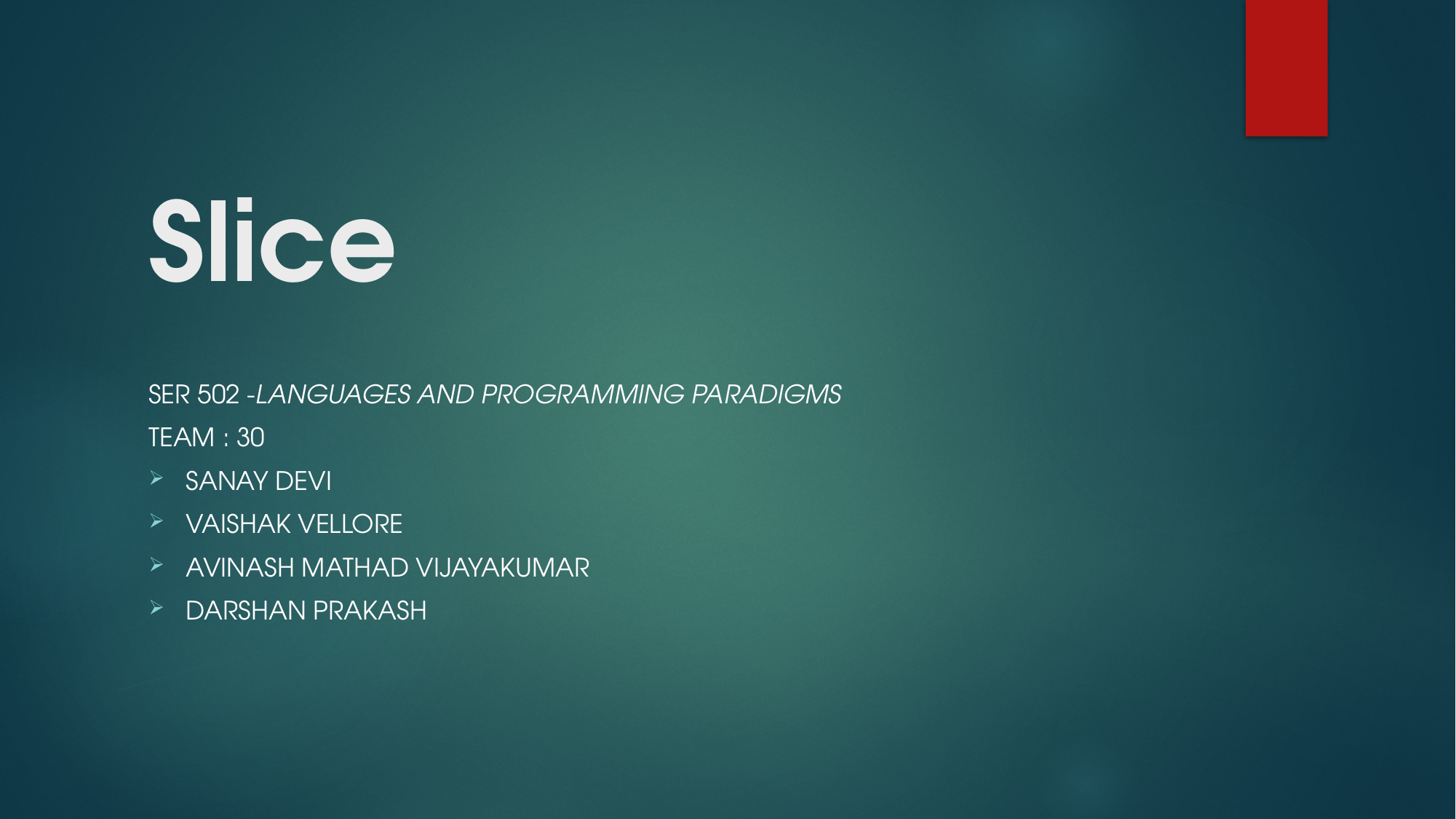

# Slice
SER 502 -Languages And Programming Paradigms
Team : 30
Sanay Devi
Vaishak Vellore
Avinash Mathad Vijayakumar
Darshan Prakash